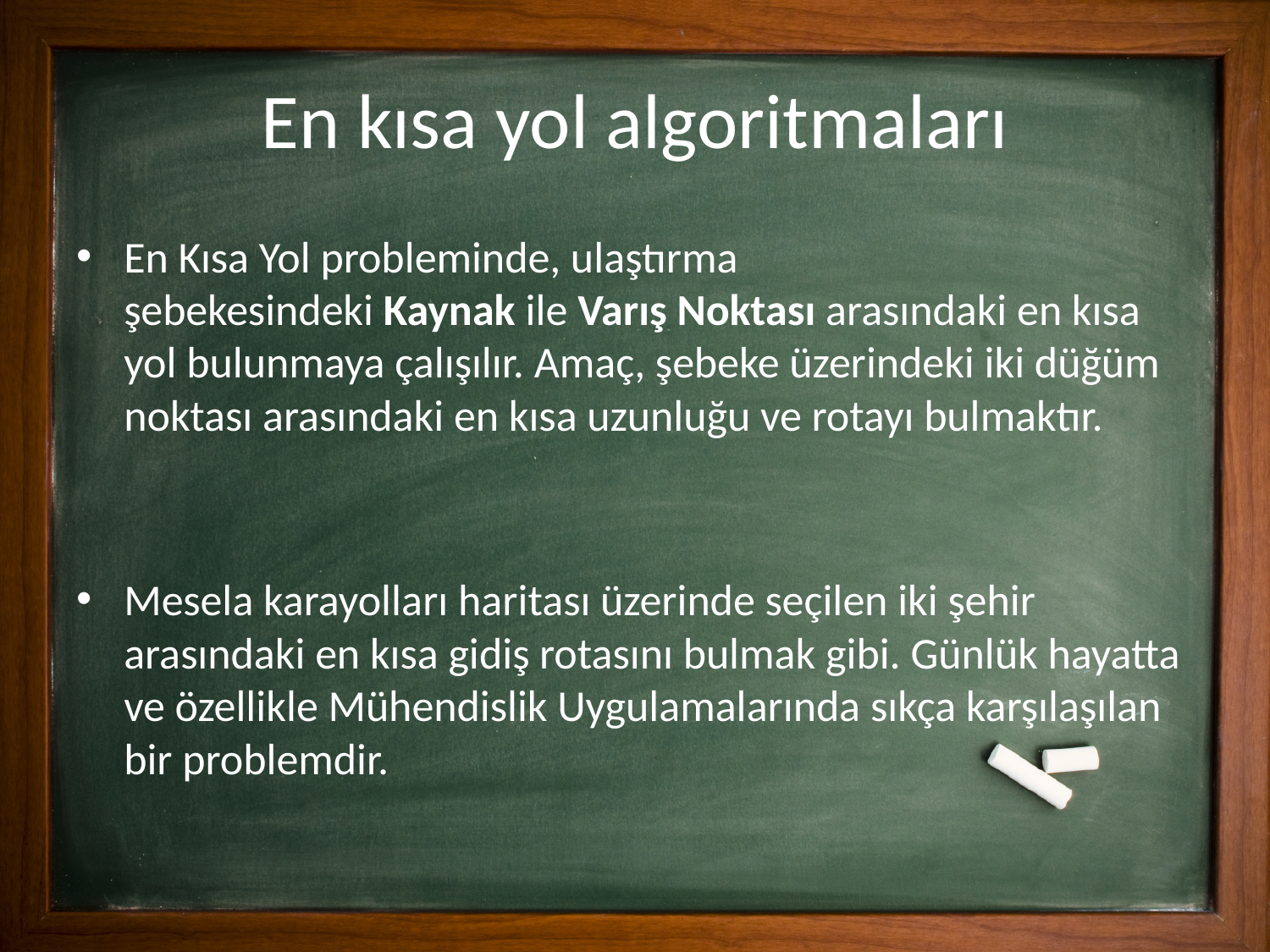

# En kısa yol algoritmaları
En Kısa Yol probleminde, ulaştırma şebekesindeki Kaynak ile Varış Noktası arasındaki en kısa yol bulunmaya çalışılır. Amaç, şebeke üzerindeki iki düğüm noktası arasındaki en kısa uzunluğu ve rotayı bulmaktır.

Mesela karayolları haritası üzerinde seçilen iki şehir arasındaki en kısa gidiş rotasını bulmak gibi. Günlük hayatta ve özellikle Mühendislik Uygulamalarında sıkça karşılaşılan bir problemdir.